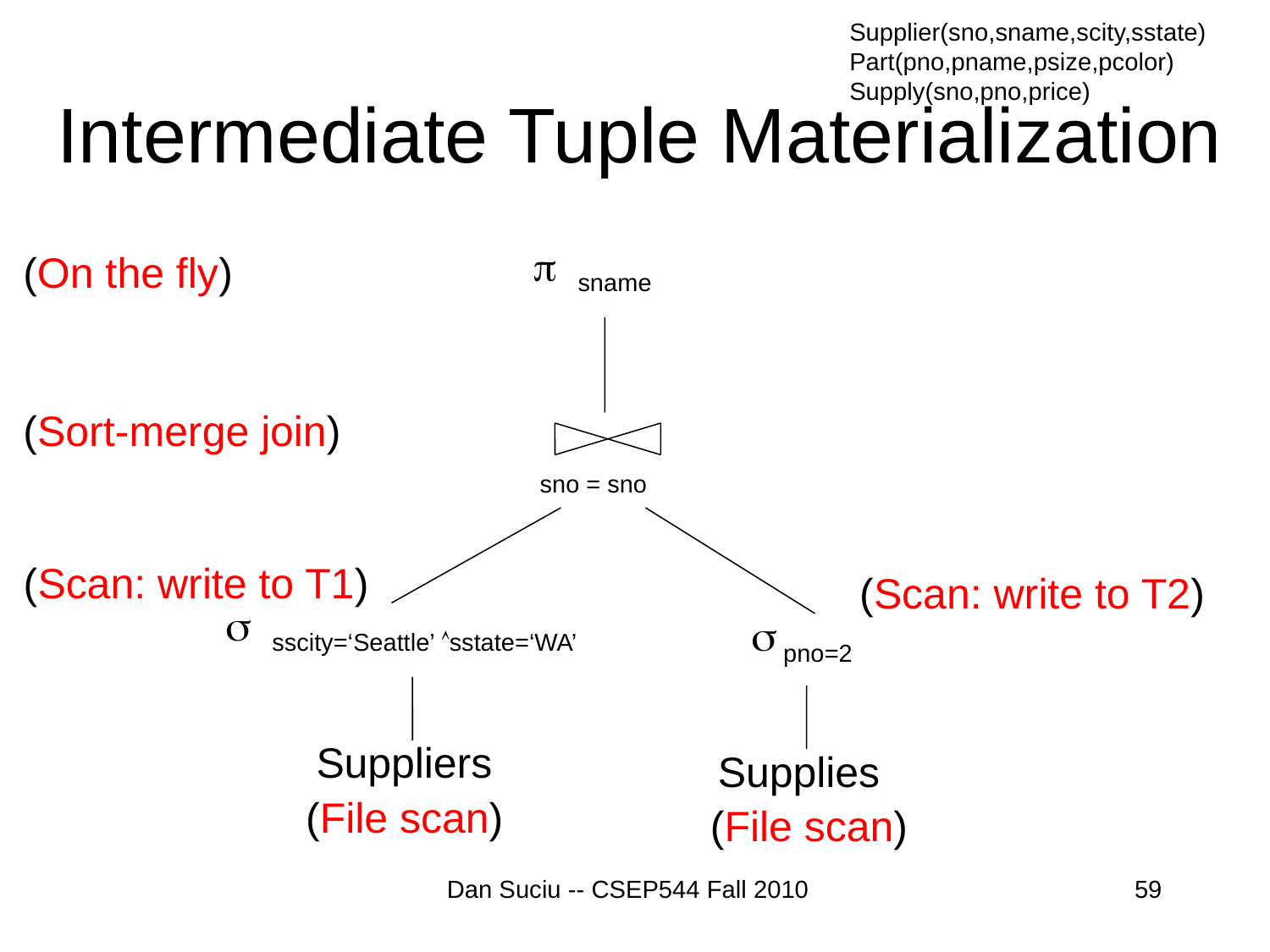

Supplier(sno,sname,scity,sstate)
Part(pno,pname,psize,pcolor)
Supply(sno,pno,price)
# Intermediate Tuple Materialization
π sname
(On the fly)

(Sort-merge join)

sno = sno

(Scan: write to T1)
(Scan: write to T2)
σ sscity=‘Seattle’ ∧sstate=‘WA’
σ pno=2

Suppliers
Supplies
(File scan)
(File scan)
Dan Suciu -- CSEP544 Fall 2010
59